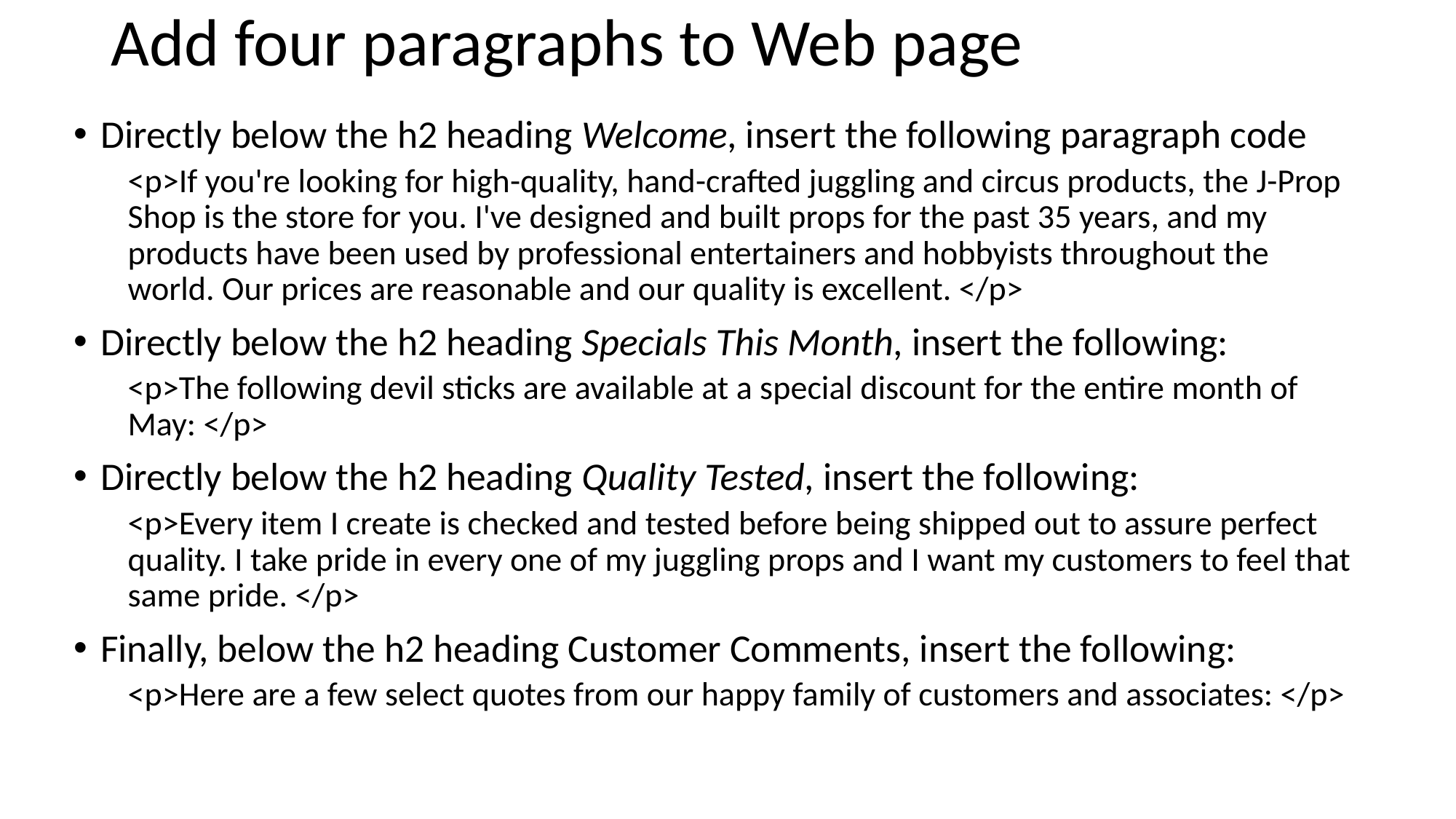

# Add four paragraphs to Web page
Directly below the h2 heading Welcome, insert the following paragraph code
<p>If you're looking for high-quality, hand-crafted juggling and circus products, the J-Prop Shop is the store for you. I've designed and built props for the past 35 years, and my products have been used by professional entertainers and hobbyists throughout the world. Our prices are reasonable and our quality is excellent. </p>
Directly below the h2 heading Specials This Month, insert the following:
<p>The following devil sticks are available at a special discount for the entire month of May: </p>
Directly below the h2 heading Quality Tested, insert the following:
<p>Every item I create is checked and tested before being shipped out to assure perfect quality. I take pride in every one of my juggling props and I want my customers to feel that same pride. </p>
Finally, below the h2 heading Customer Comments, insert the following:
<p>Here are a few select quotes from our happy family of customers and associates: </p>